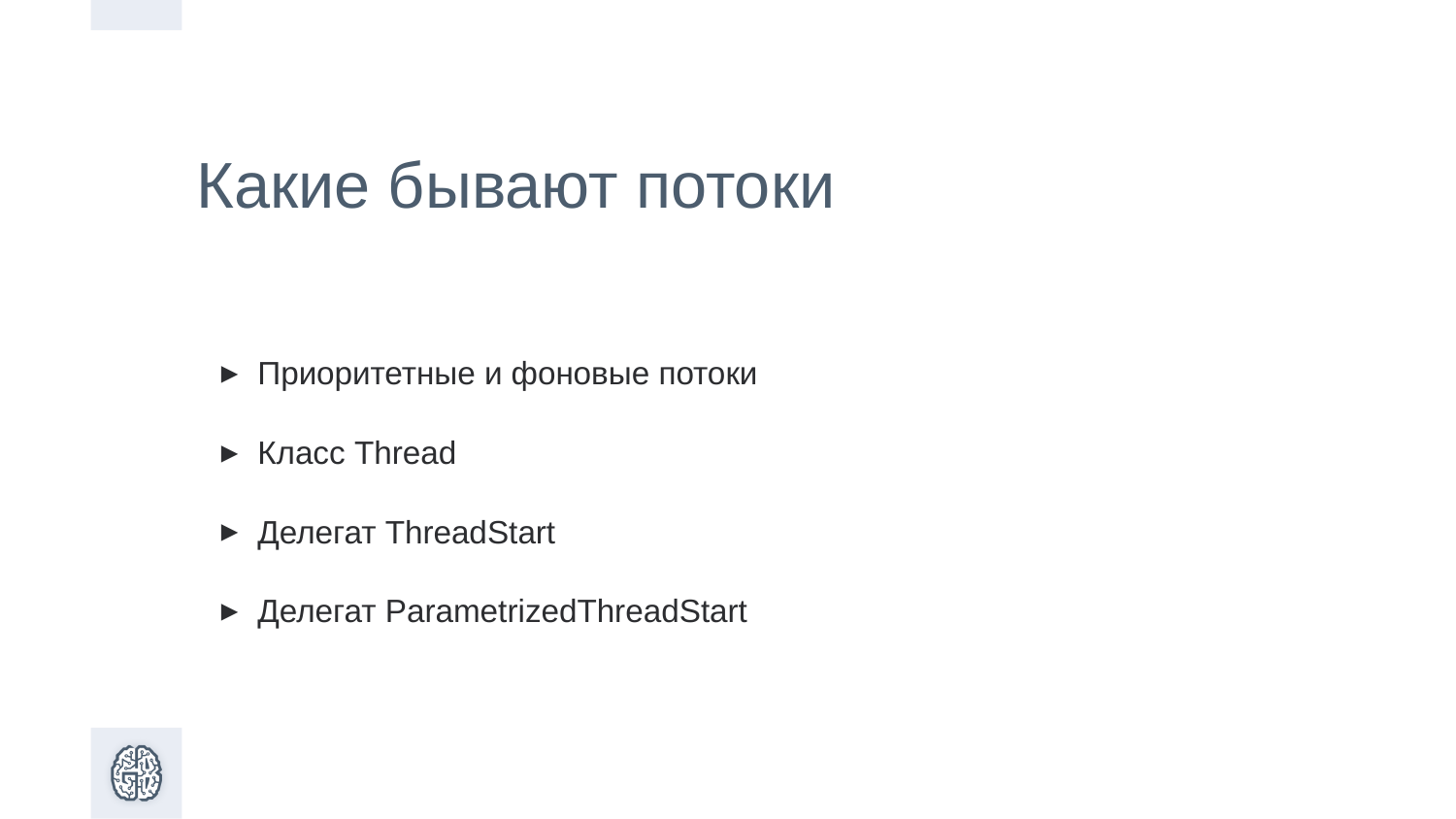

Какие бывают потоки
Приоритетные и фоновые потоки
Класс Thread
Делегат ThreadStart
Делегат ParametrizedThreadStart